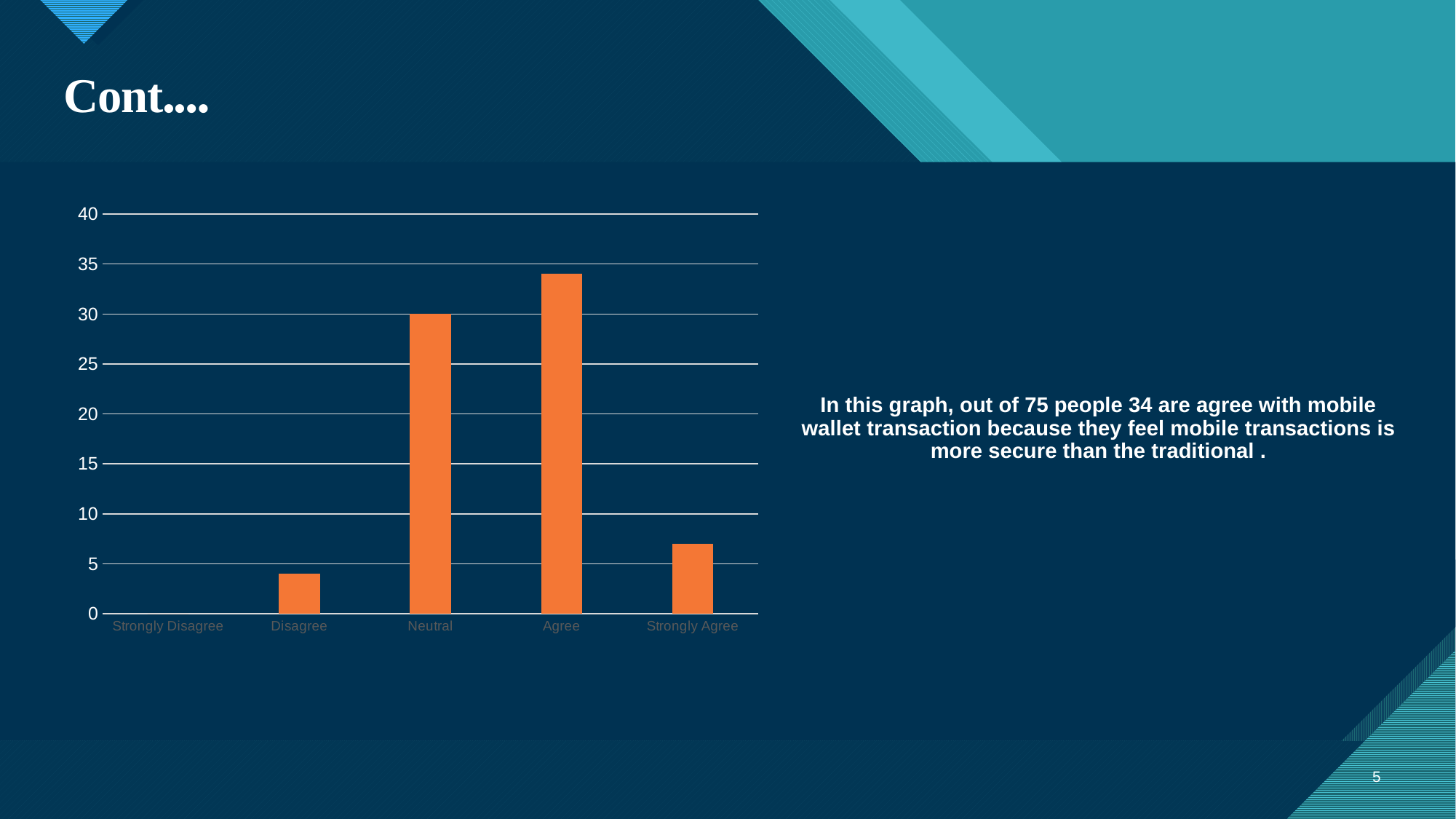

# Cont.…

### Chart

| Category |  |
|---|---|
| Strongly Disagree | 0.0 |
| Disagree | 4.0 |
| Neutral | 30.0 |
| Agree | 34.0 |
| Strongly Agree | 7.0 |
In this graph, out of 75 people 34 are agree with mobile wallet transaction because they feel mobile transactions is more secure than the traditional .
5